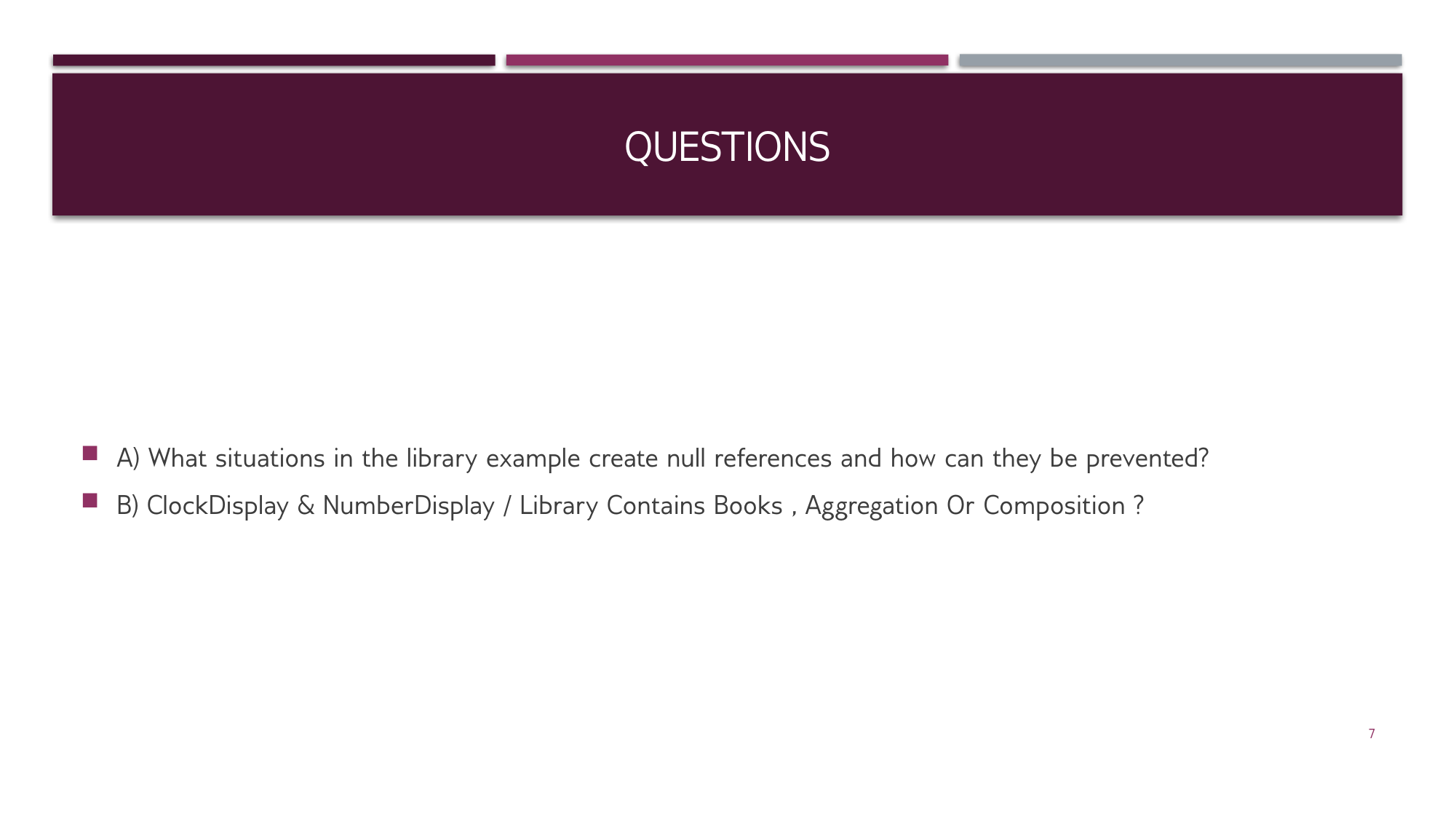

# Questions
A) What situations in the library example create null references and how can they be prevented?
B) ClockDisplay & NumberDisplay / Library Contains Books , Aggregation Or Composition ?
7